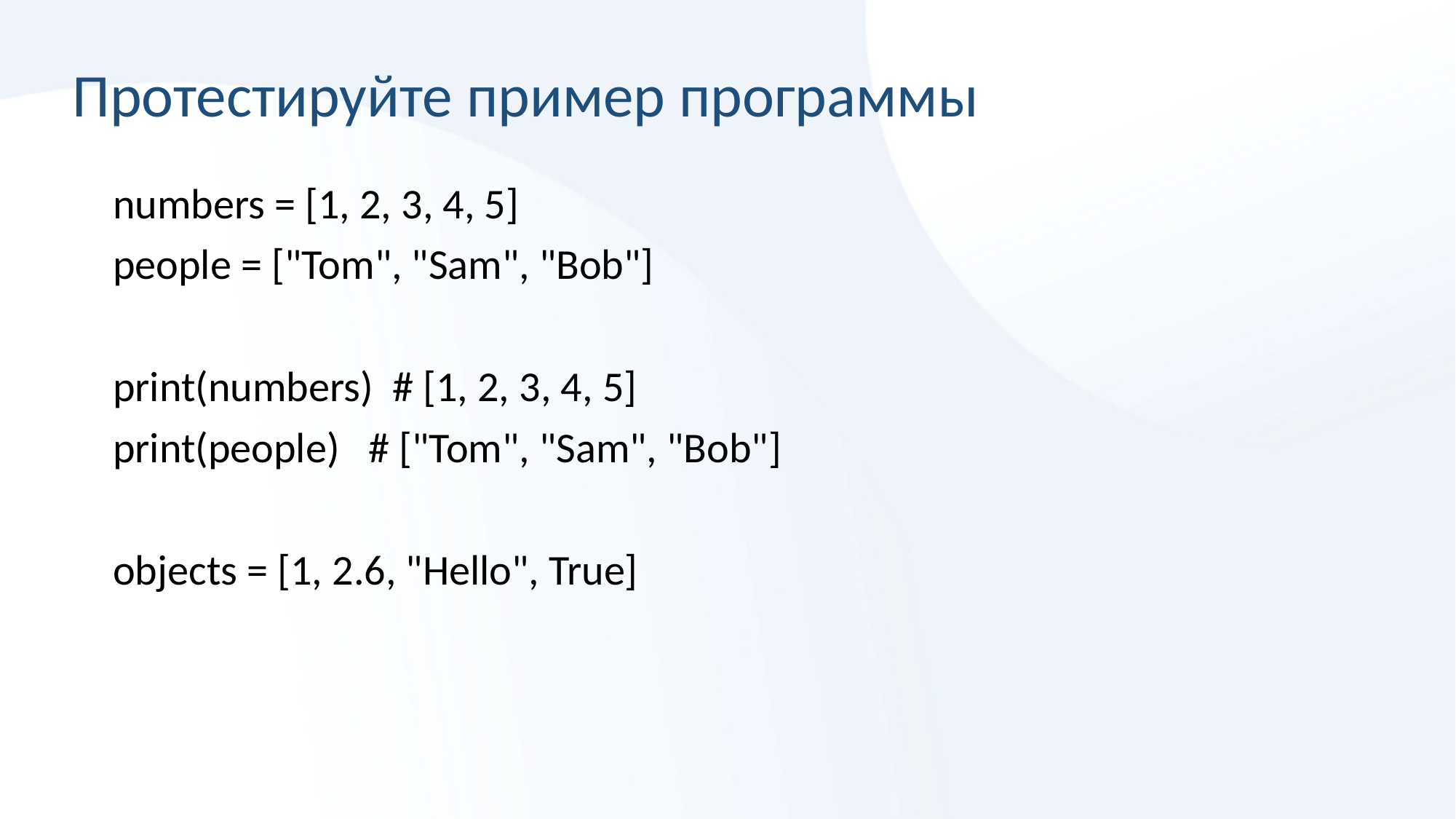

# Протестируйте пример программы
numbers = [1, 2, 3, 4, 5]
people = ["Tom", "Sam", "Bob"]

print(numbers)  # [1, 2, 3, 4, 5]
print(people)   # ["Tom", "Sam", "Bob"]

objects = [1, 2.6, "Hello", True]